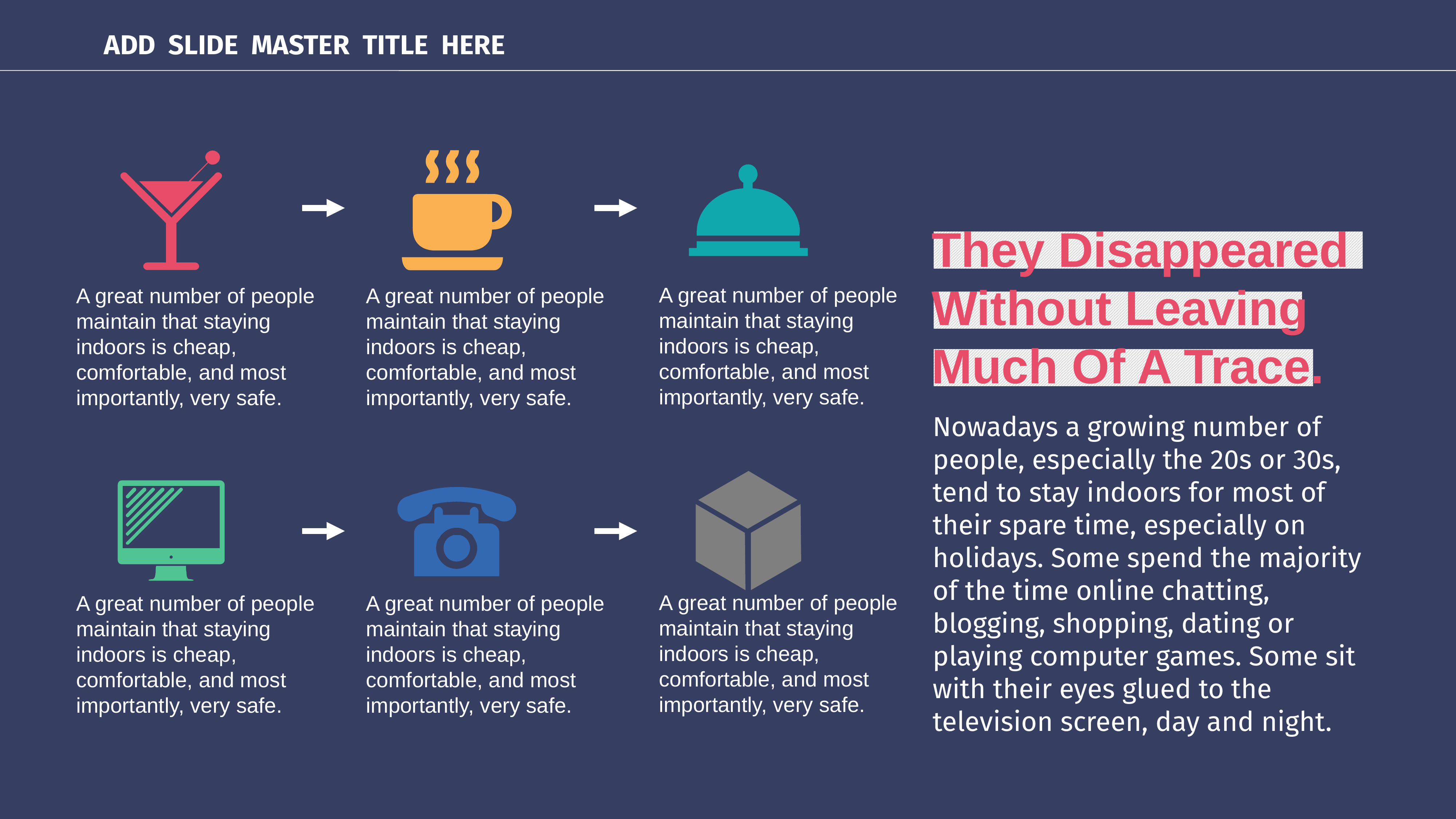

ADD  SLIDE  MASTER  TITLE  HERE

They Disappeared Without Leaving Much Of A Trace.

A great number of people maintain that staying indoors is cheap, comfortable, and most importantly, very safe.
A great number of people maintain that staying indoors is cheap, comfortable, and most importantly, very safe.
A great number of people maintain that staying indoors is cheap, comfortable, and most importantly, very safe.
Nowadays a growing number of people, especially the 20s or 30s, tend to stay indoors for most of their spare time, especially on holidays. Some spend the majority of the time online chatting, blogging, shopping, dating or playing computer games. Some sit with their eyes glued to the television screen, day and night.

A great number of people maintain that staying indoors is cheap, comfortable, and most importantly, very safe.
A great number of people maintain that staying indoors is cheap, comfortable, and most importantly, very safe.
A great number of people maintain that staying indoors is cheap, comfortable, and most importantly, very safe.